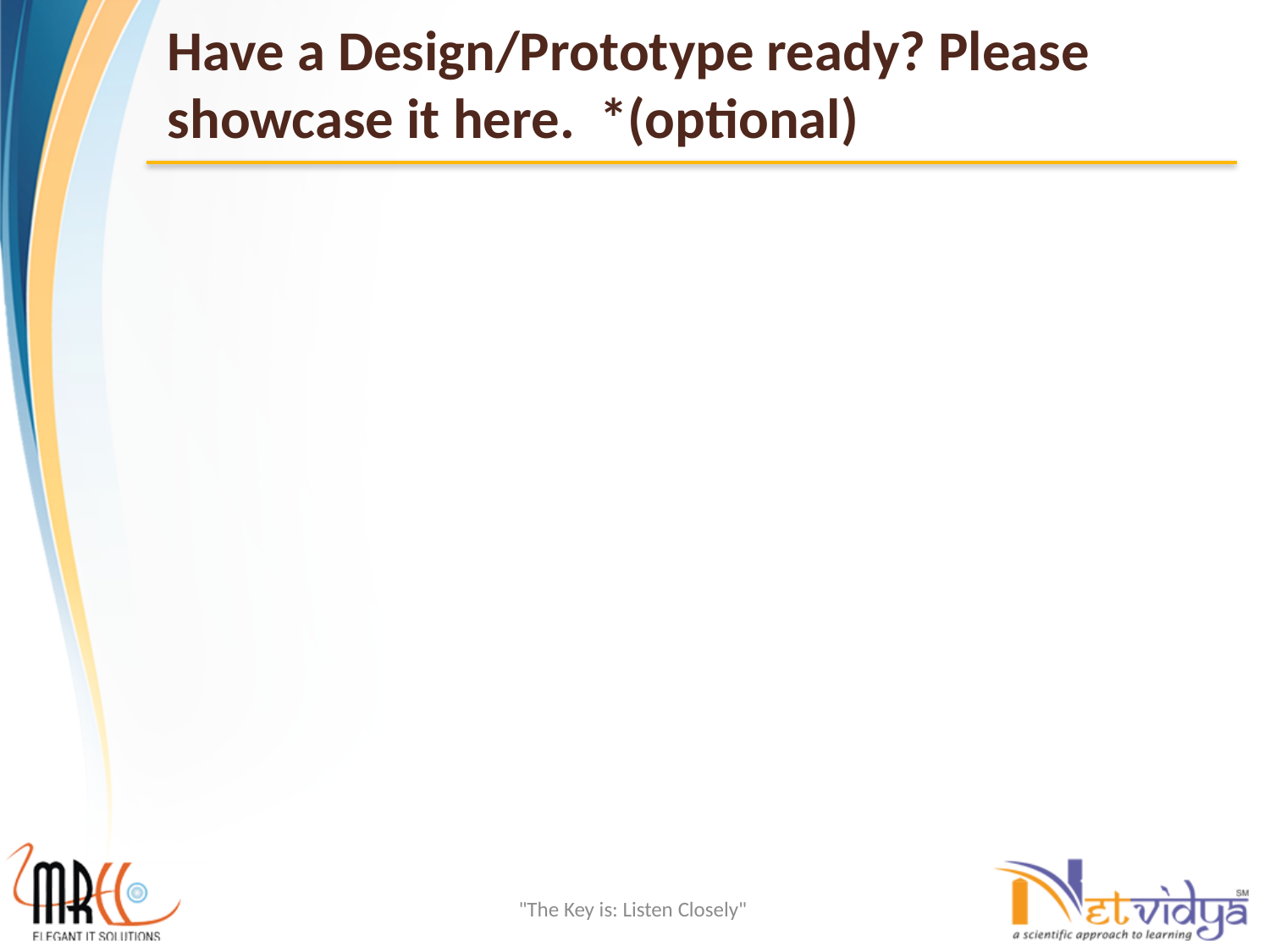

# Have a Design/Prototype ready? Please showcase it here.  *(optional)
"The Key is: Listen Closely"